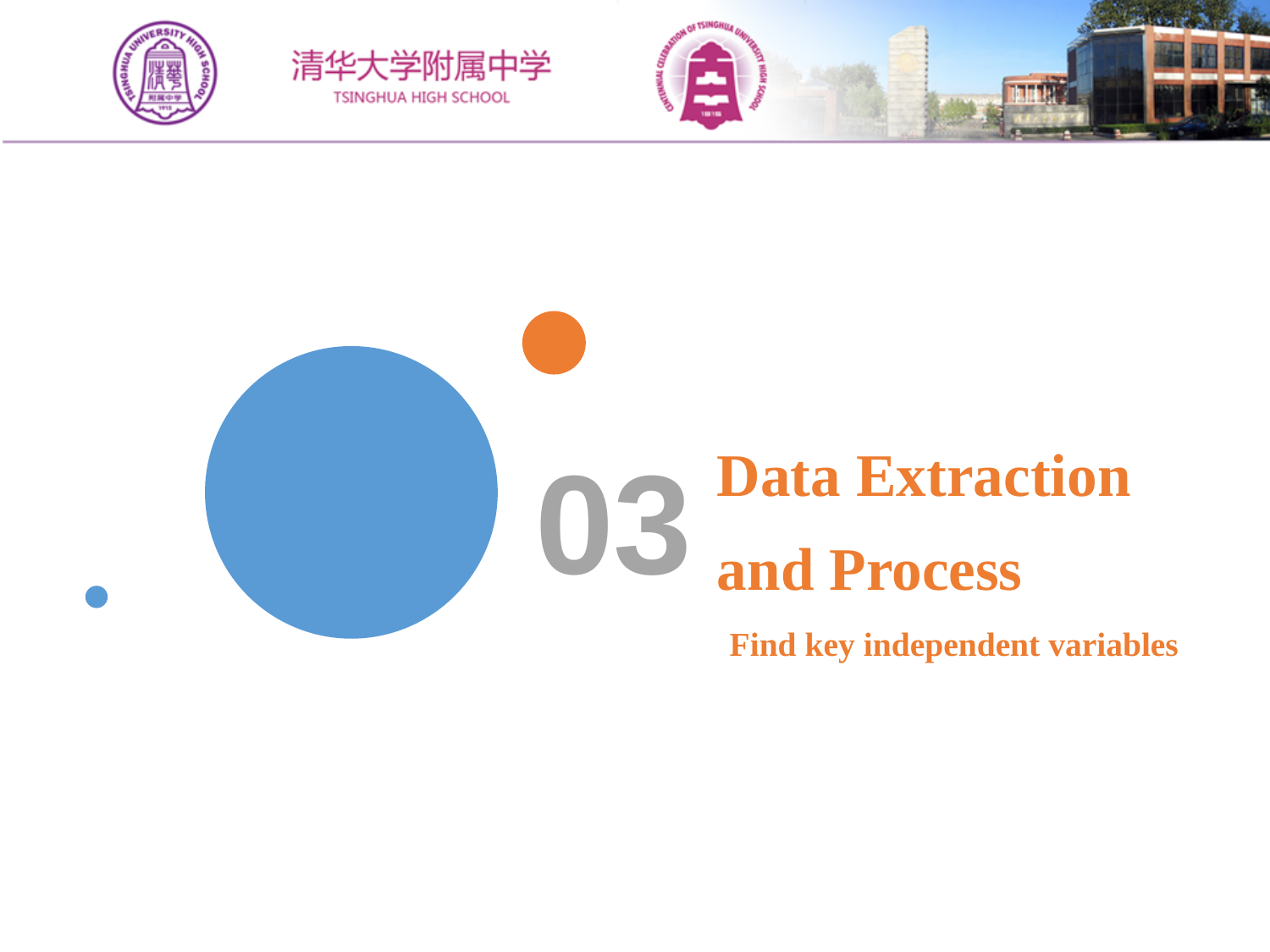

Data Extraction and Process
03

Find key independent variables